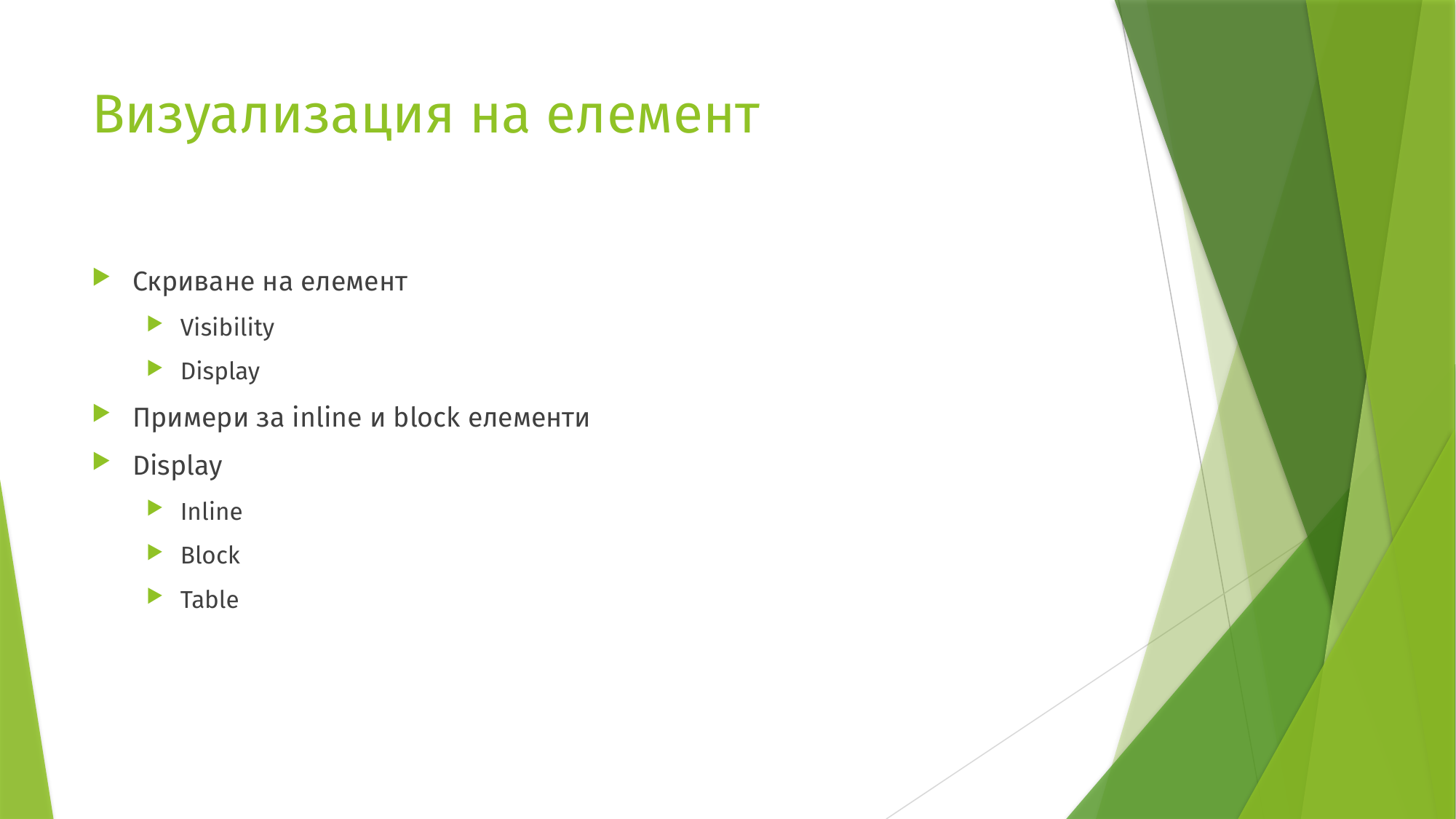

# Визуализация на елемент
Скриване на елемент
Visibility
Display
Примери за inline и block елементи
Display
Inline
Block
Table